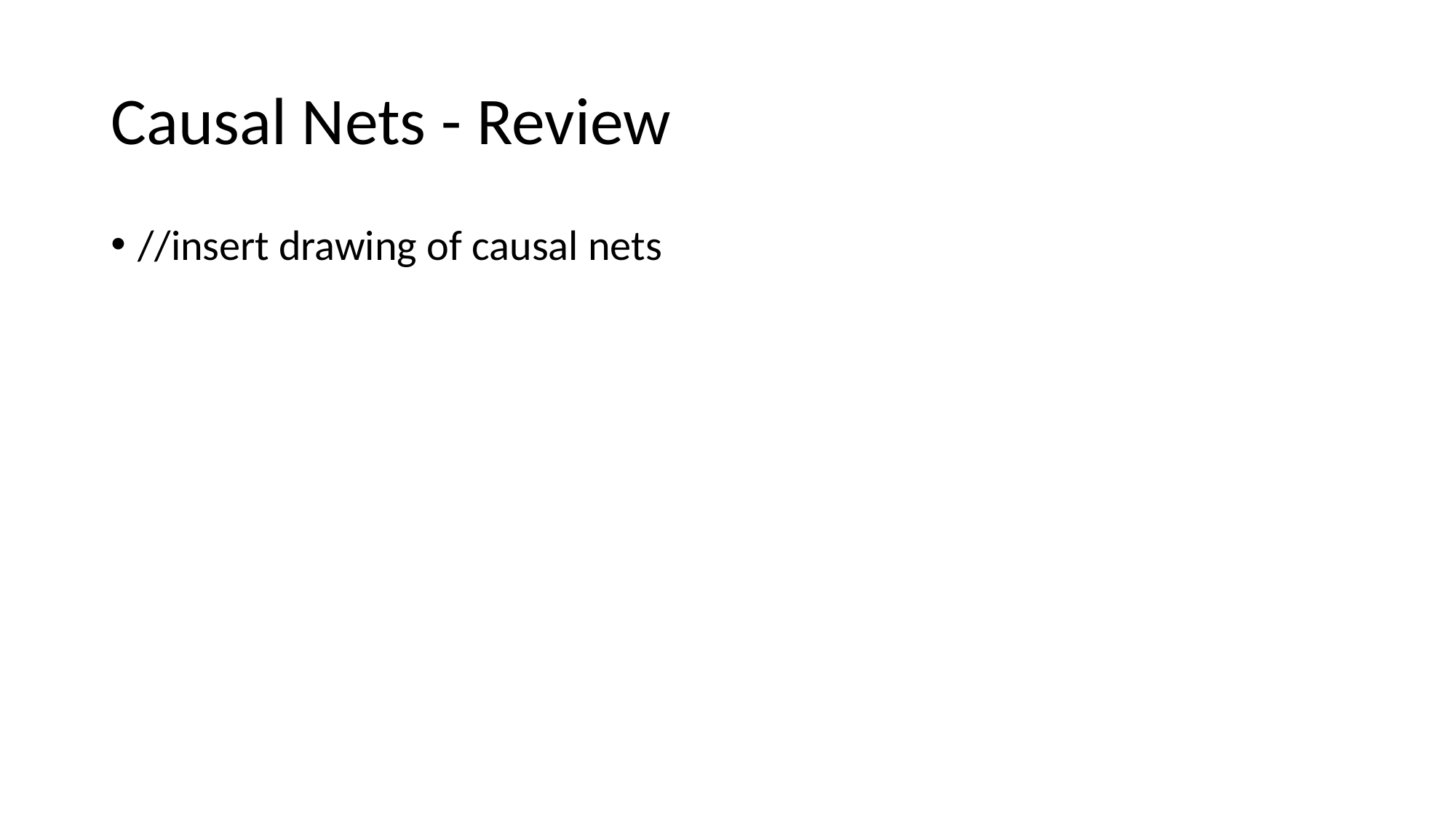

# Causal Nets - Review
//insert drawing of causal nets